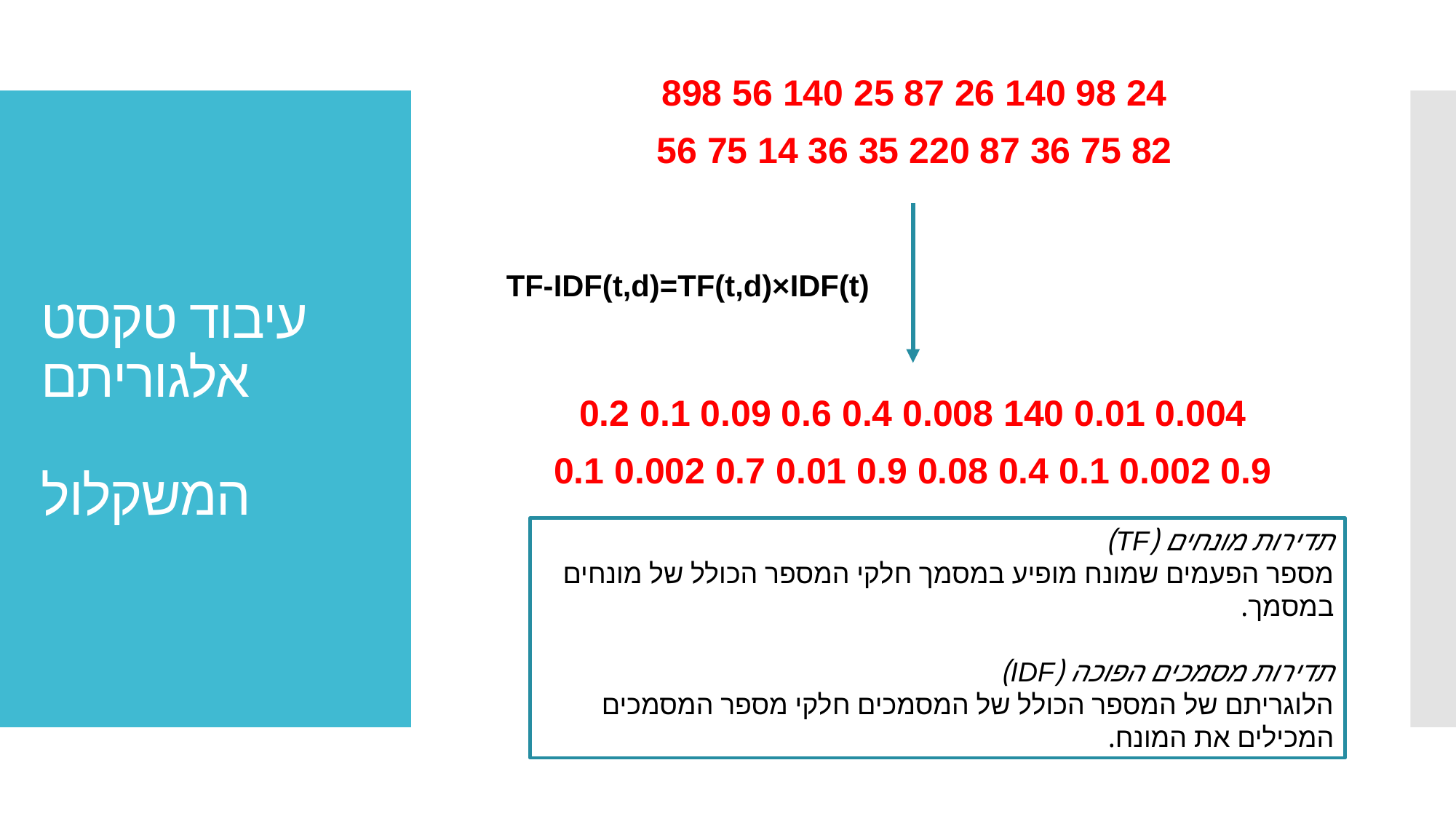

898 56 140 25 87 26 140 98 24
56 75 14 36 35 220 87 36 75 82
# עיבוד טקסט אלגוריתם המשקלול
TF-IDF(t,d)=TF(t,d)×IDF(t)
0.2 0.1 0.09 0.6 0.4 0.008 140 0.01 0.004
0.1 0.002 0.7 0.01 0.9 0.08 0.4 0.1 0.002 0.9
תדירות מונחים (TF)
מספר הפעמים שמונח מופיע במסמך חלקי המספר הכולל של מונחים במסמך.

תדירות מסמכים הפוכה (IDF)
הלוגריתם של המספר הכולל של המסמכים חלקי מספר המסמכים המכילים את המונח.